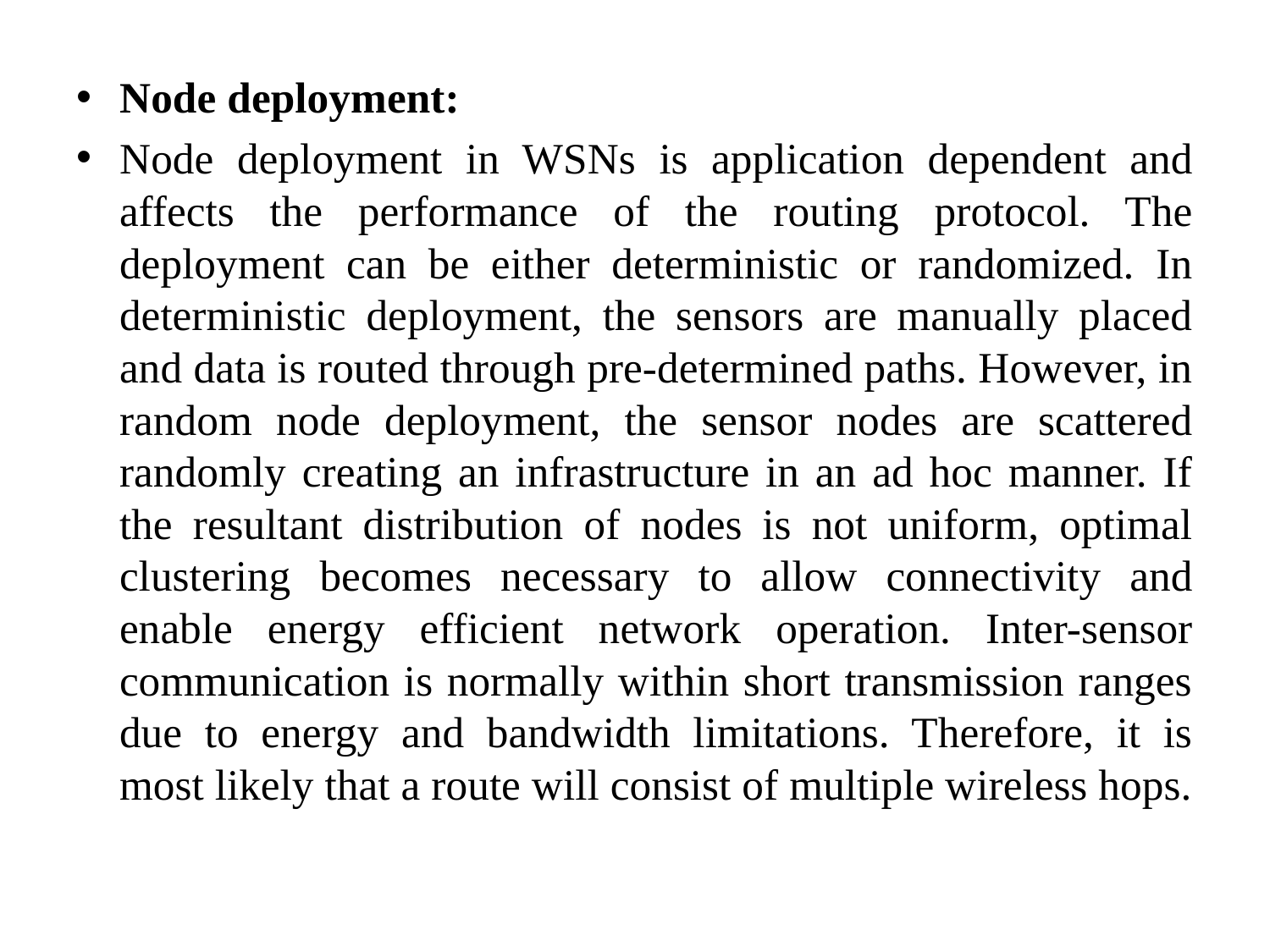

#
Node deployment:
Node deployment in WSNs is application dependent and affects the performance of the routing protocol. The deployment can be either deterministic or randomized. In deterministic deployment, the sensors are manually placed and data is routed through pre-determined paths. However, in random node deployment, the sensor nodes are scattered randomly creating an infrastructure in an ad hoc manner. If the resultant distribution of nodes is not uniform, optimal clustering becomes necessary to allow connectivity and enable energy efficient network operation. Inter-sensor communication is normally within short transmission ranges due to energy and bandwidth limitations. Therefore, it is most likely that a route will consist of multiple wireless hops.